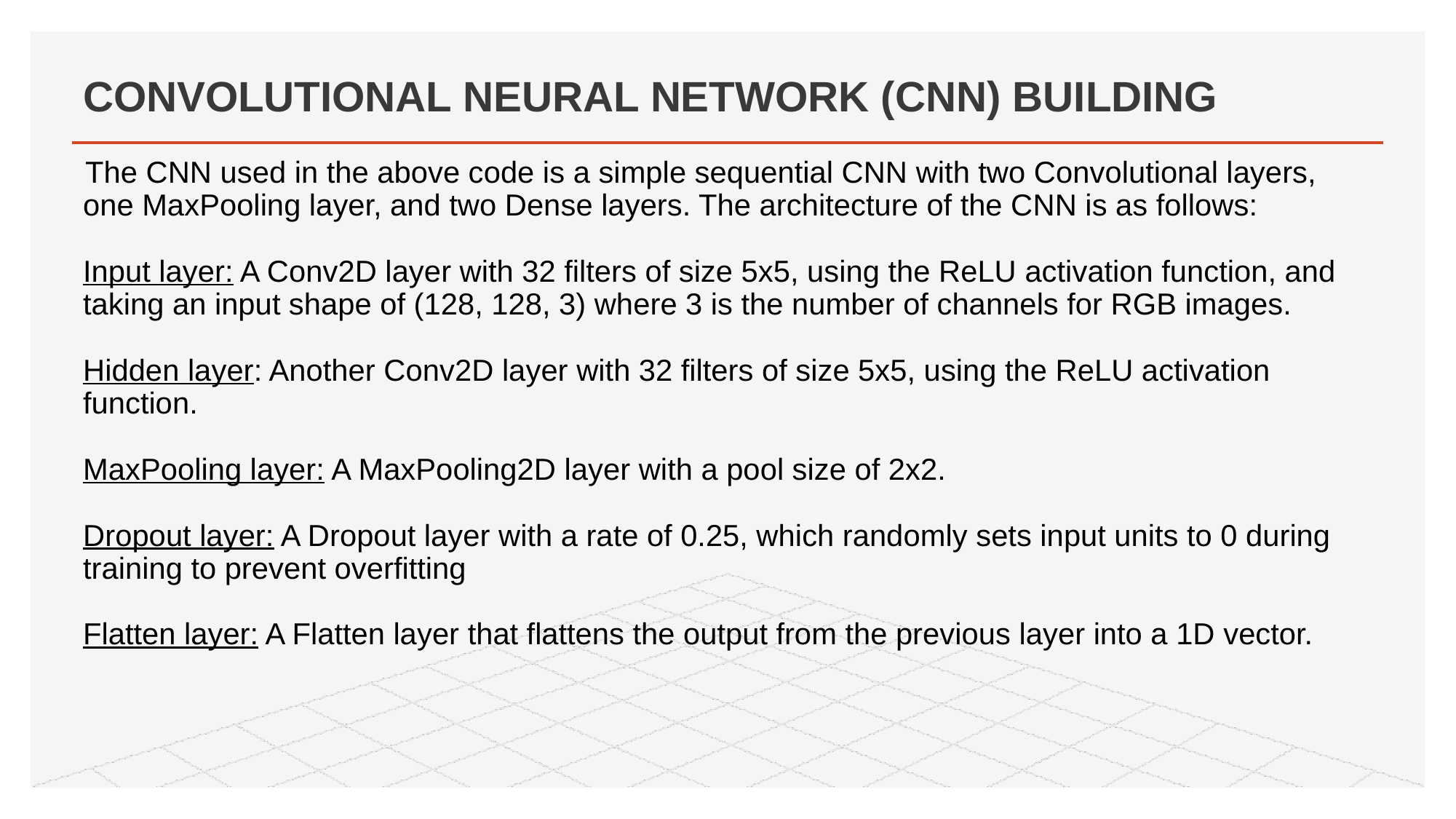

# CONVOLUTIONAL NEURAL NETWORK (CNN) BUILDING
The CNN used in the above code is a simple sequential CNN with two Convolutional layers, one MaxPooling layer, and two Dense layers. The architecture of the CNN is as follows:
Input layer: A Conv2D layer with 32 filters of size 5x5, using the ReLU activation function, and taking an input shape of (128, 128, 3) where 3 is the number of channels for RGB images.
Hidden layer: Another Conv2D layer with 32 filters of size 5x5, using the ReLU activation function.
MaxPooling layer: A MaxPooling2D layer with a pool size of 2x2.
Dropout layer: A Dropout layer with a rate of 0.25, which randomly sets input units to 0 during training to prevent overfitting
Flatten layer: A Flatten layer that flattens the output from the previous layer into a 1D vector.